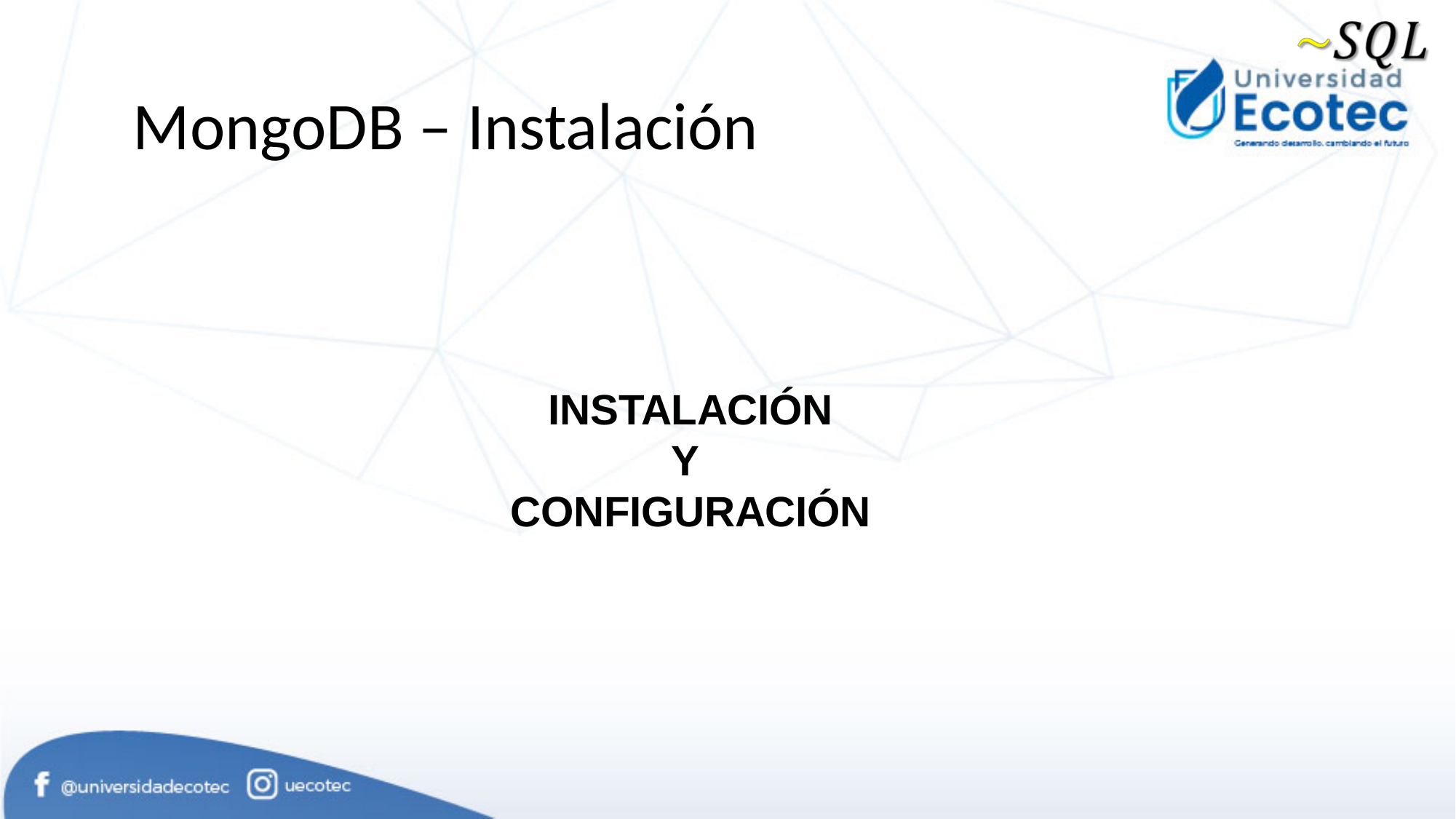

# MongoDB – Instalación
INSTALACIÓN
Y
CONFIGURACIÓN